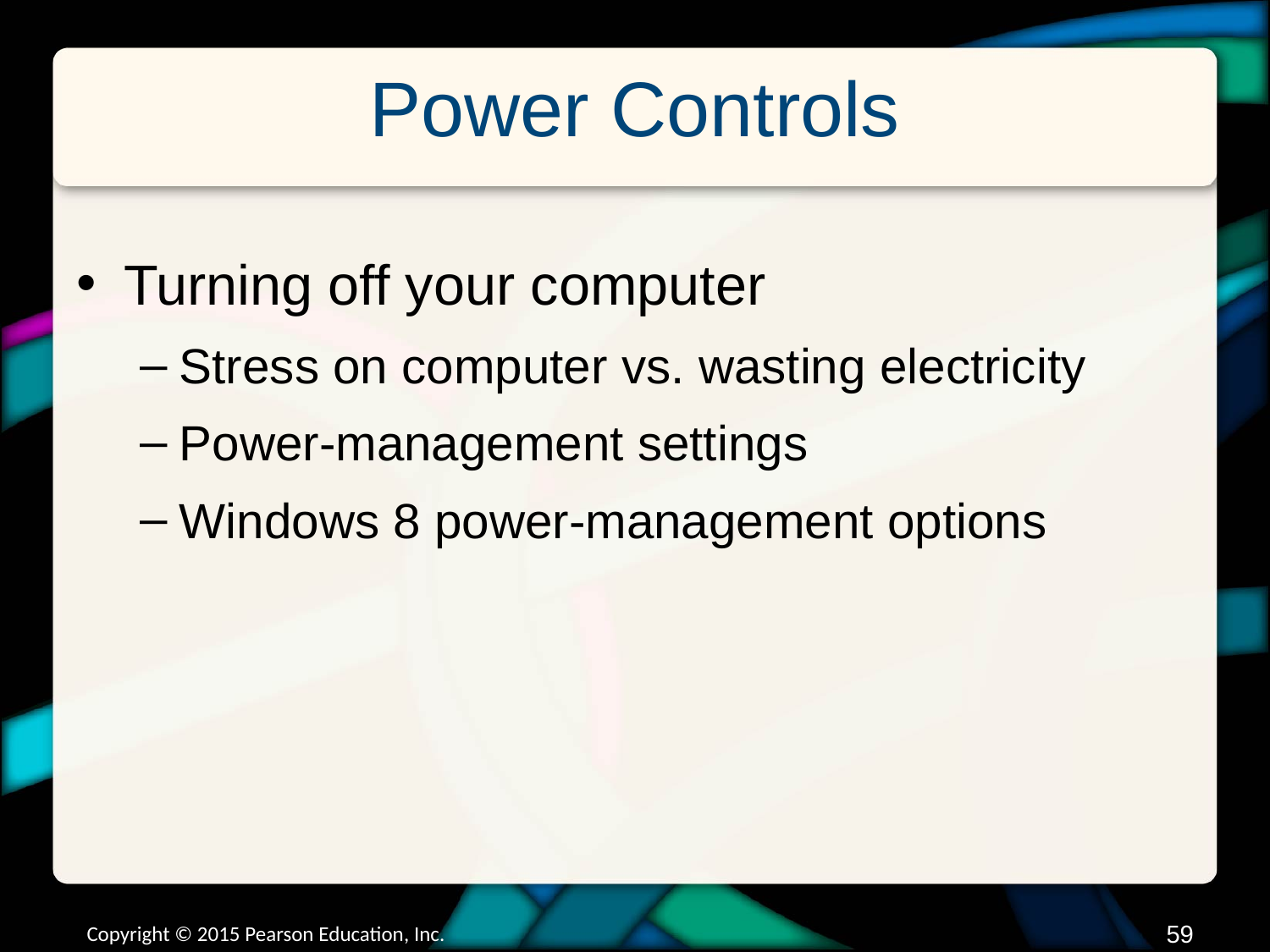

# Power Controls
Turning off your computer
Stress on computer vs. wasting electricity
Power-management settings
Windows 8 power-management options
Copyright © 2015 Pearson Education, Inc.
59